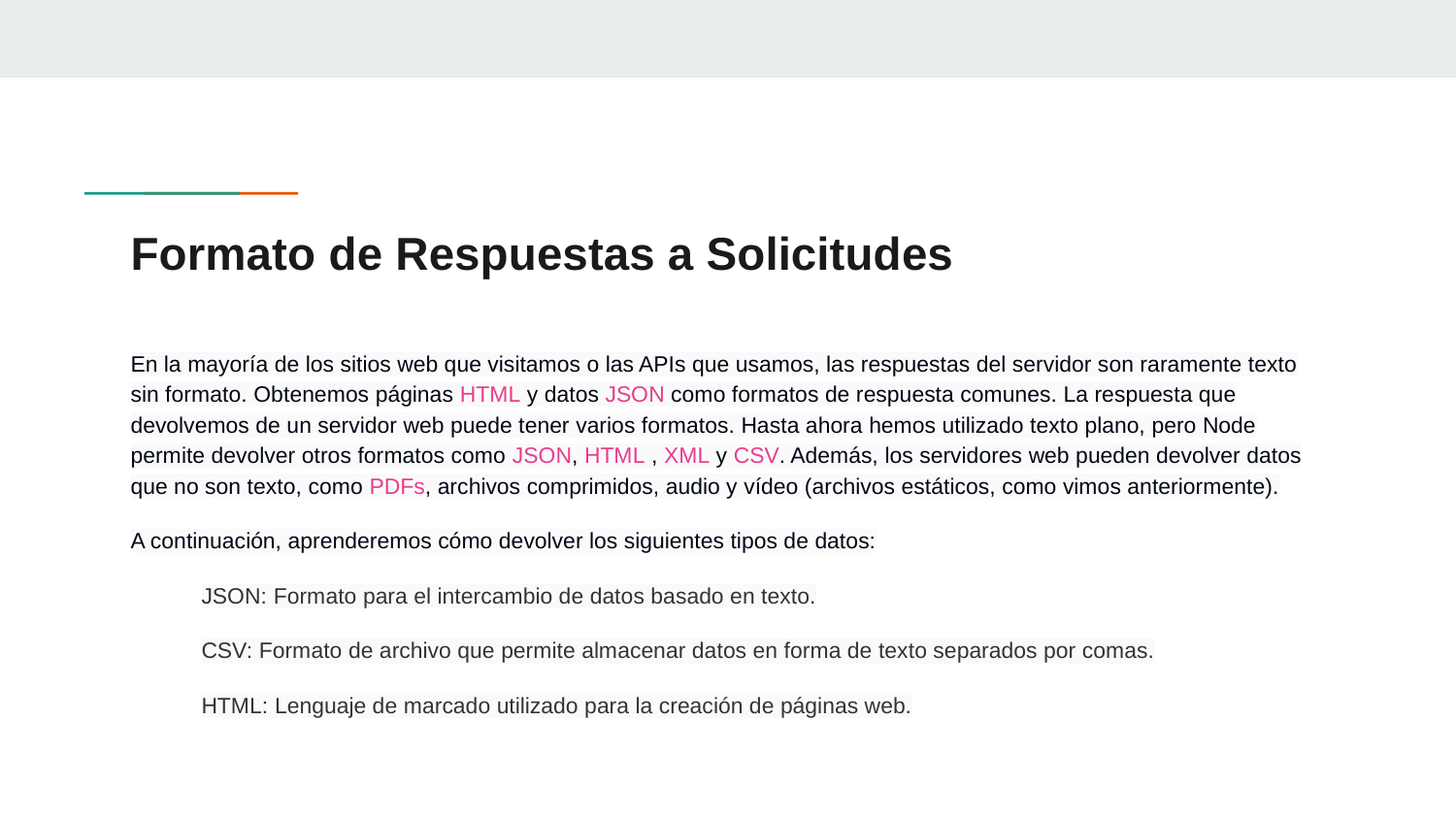

# Formato de Respuestas a Solicitudes
En la mayoría de los sitios web que visitamos o las APIs que usamos, las respuestas del servidor son raramente texto sin formato. Obtenemos páginas HTML y datos JSON como formatos de respuesta comunes. La respuesta que devolvemos de un servidor web puede tener varios formatos. Hasta ahora hemos utilizado texto plano, pero Node permite devolver otros formatos como JSON, HTML , XML y CSV. Además, los servidores web pueden devolver datos que no son texto, como PDFs, archivos comprimidos, audio y vídeo (archivos estáticos, como vimos anteriormente).
A continuación, aprenderemos cómo devolver los siguientes tipos de datos:
JSON: Formato para el intercambio de datos basado en texto.
CSV: Formato de archivo que permite almacenar datos en forma de texto separados por comas.
HTML: Lenguaje de marcado utilizado para la creación de páginas web.